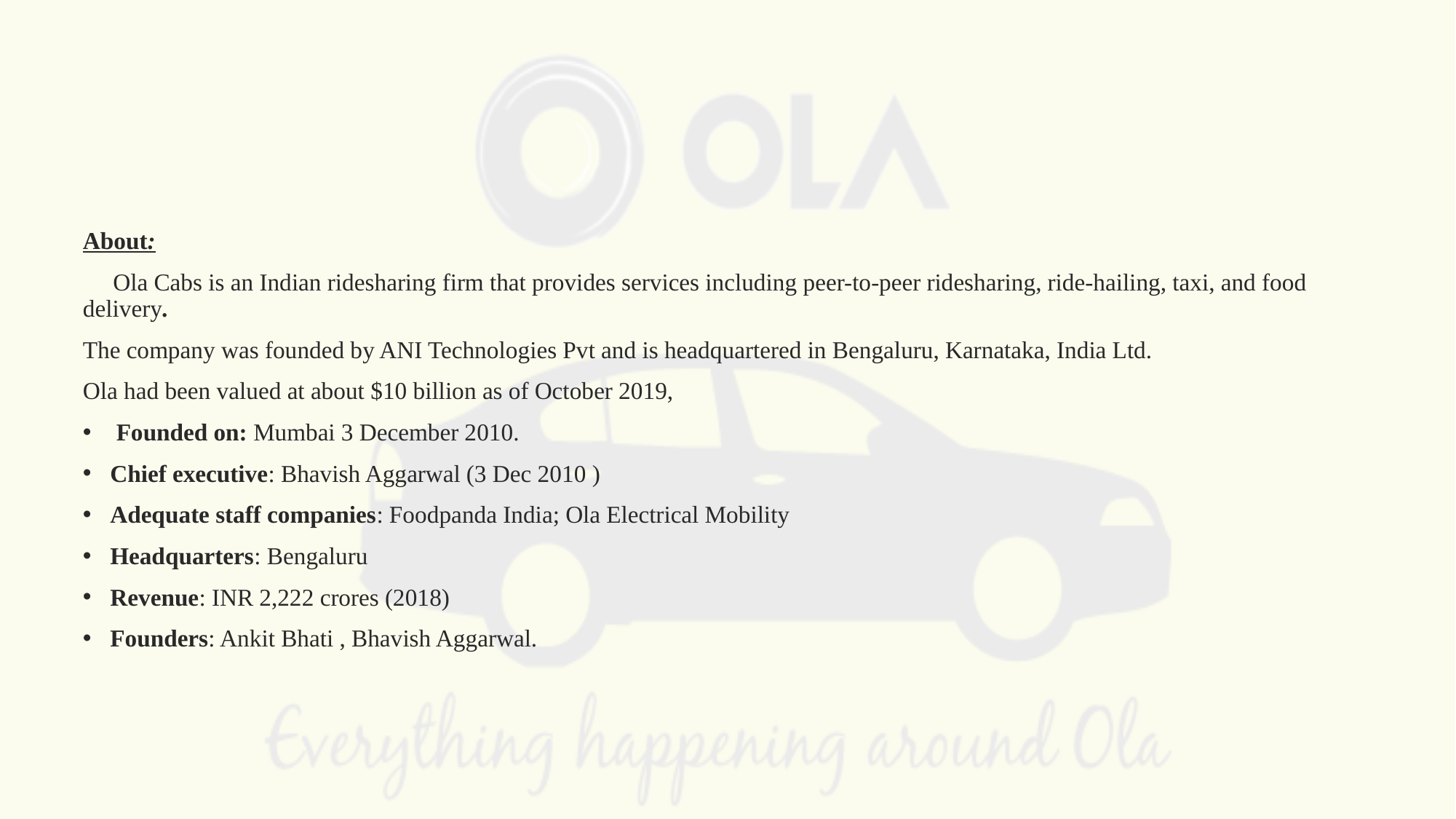

#

About:
     Ola Cabs is an Indian ridesharing firm that provides services including peer-to-peer ridesharing, ride-hailing, taxi, and food delivery.
The company was founded by ANI Technologies Pvt and is headquartered in Bengaluru, Karnataka, India Ltd.
Ola had been valued at about $10 billion as of October 2019,
 Founded on: Mumbai 3 December 2010.
Chief executive: Bhavish Aggarwal (3 Dec 2010 )
Adequate staff companies: Foodpanda India; Ola Electrical Mobility
Headquarters: Bengaluru
Revenue: INR 2,222 crores (2018)
Founders: Ankit Bhati , Bhavish Aggarwal.